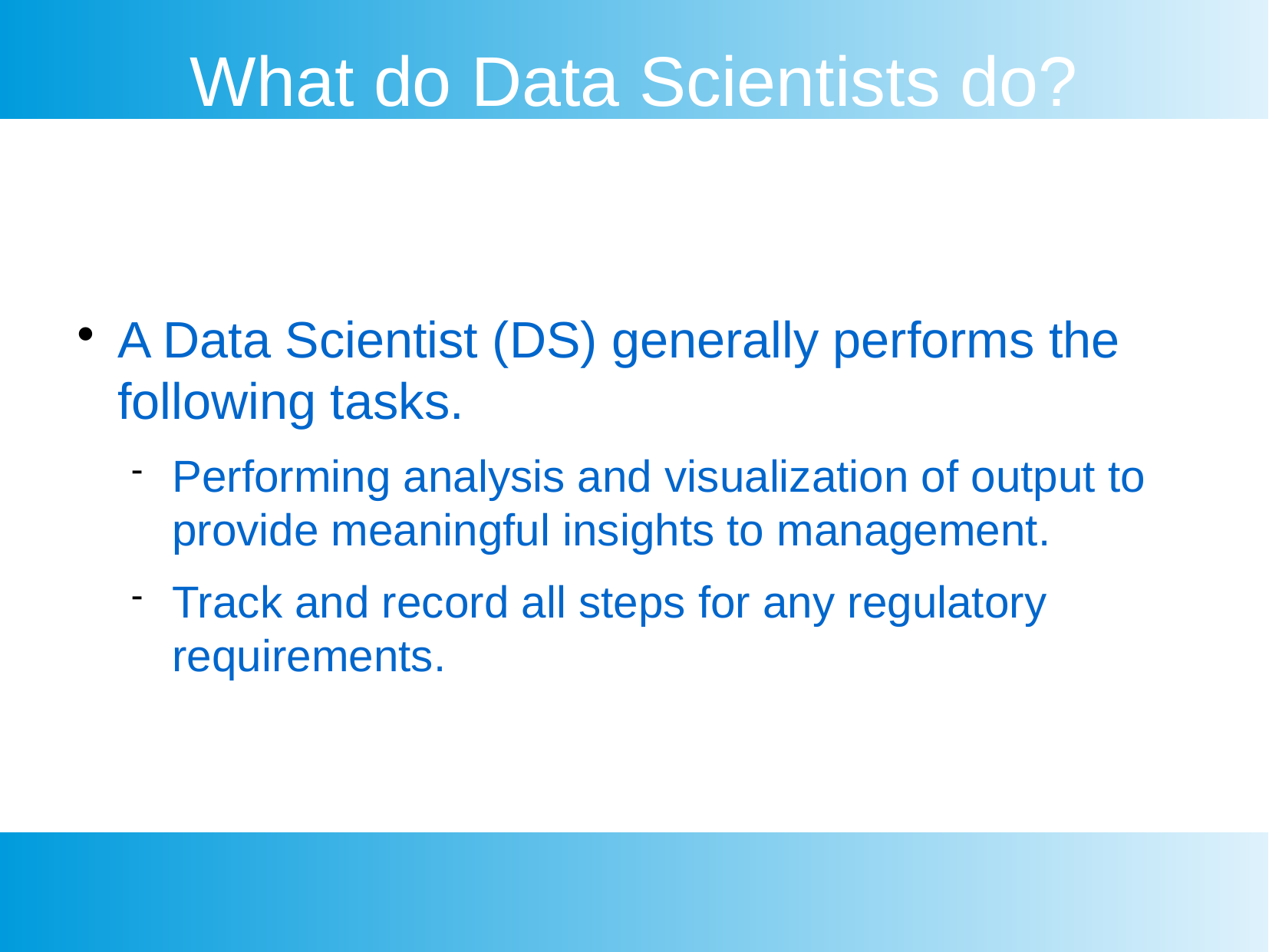

What do Data Scientists do?

A Data Scientist (DS) generally performs the following tasks.
Performing analysis and visualization of output to provide meaningful insights to management.
Track and record all steps for any regulatory requirements.